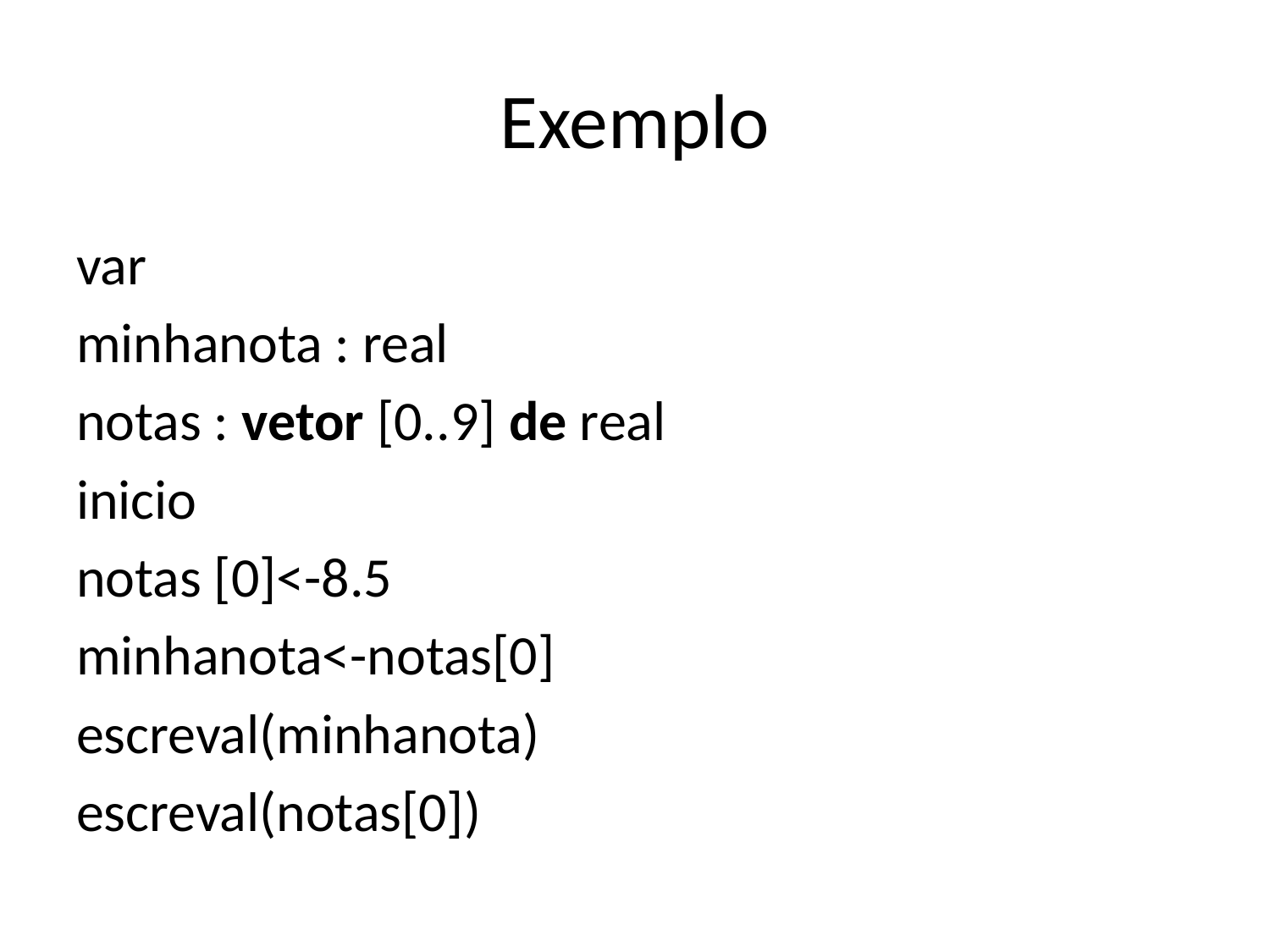

# Exemplo
var
minhanota : real
notas : vetor [0..9] de real
inicio
notas [0]<-8.5
minhanota<-notas[0]
escreval(minhanota)
escreval(notas[0])